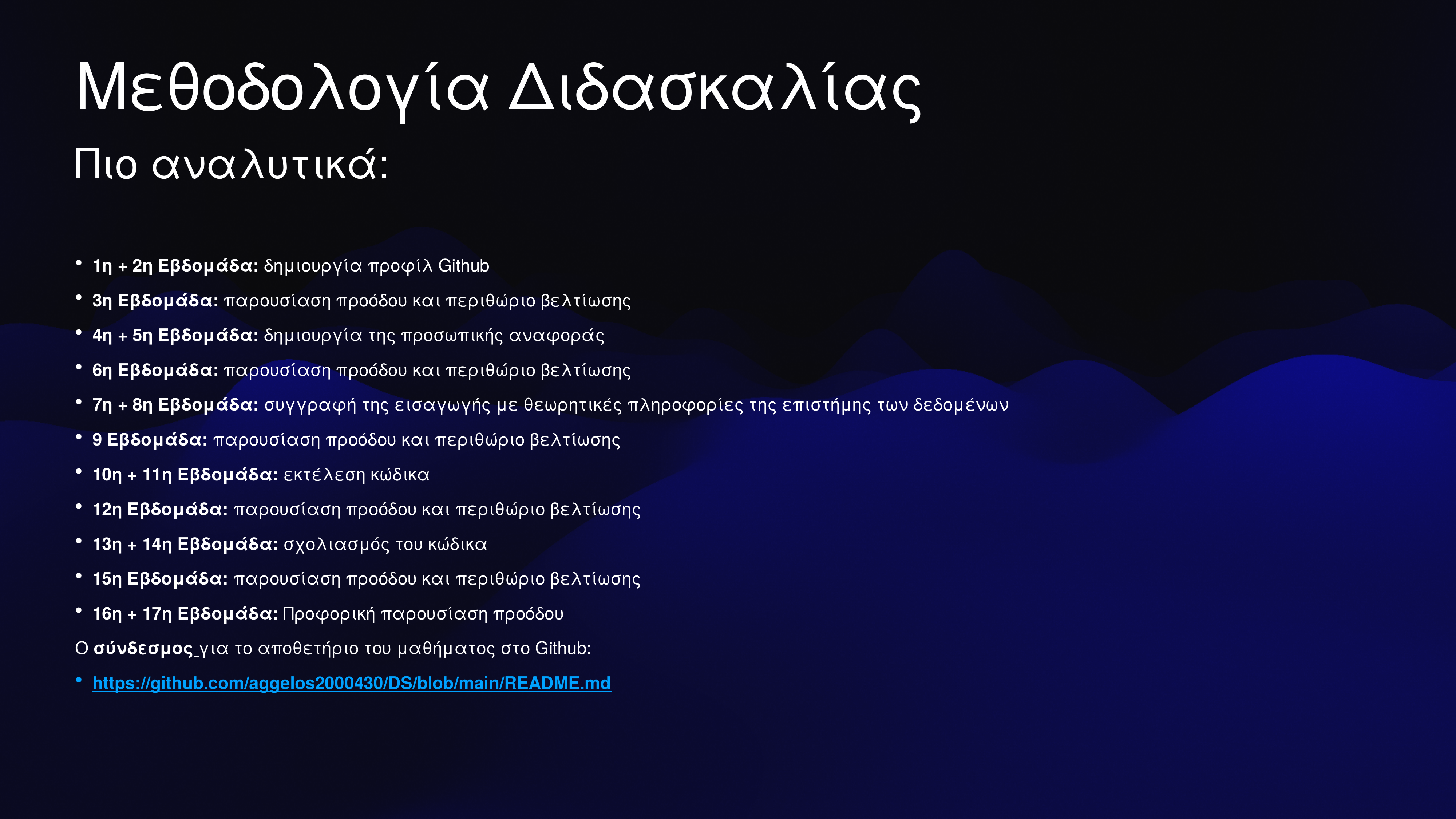

# Μεθοδολογία Διδασκαλίας
Πιο αναλυτικά:
1η + 2η Εβδομάδα: δημιουργία προφίλ Github
3η Εβδομάδα: παρουσίαση προόδου και περιθώριο βελτίωσης
4η + 5η Εβδομάδα: δημιουργία της προσωπικής αναφοράς
6η Εβδομάδα: παρουσίαση προόδου και περιθώριο βελτίωσης
7η + 8η Εβδομάδα: συγγραφή της εισαγωγής με θεωρητικές πληροφορίες της επιστήμης των δεδομένων
9 Εβδομάδα: παρουσίαση προόδου και περιθώριο βελτίωσης
10η + 11η Εβδομάδα: εκτέλεση κώδικα
12η Εβδομάδα: παρουσίαση προόδου και περιθώριο βελτίωσης
13η + 14η Εβδομάδα: σχολιασμός του κώδικα
15η Εβδομάδα: παρουσίαση προόδου και περιθώριο βελτίωσης
16η + 17η Εβδομάδα: Προφορική παρουσίαση προόδου
Ο σύνδεσμος για το αποθετήριο του μαθήματος στο Github:
https://github.com/aggelos2000430/DS/blob/main/README.md